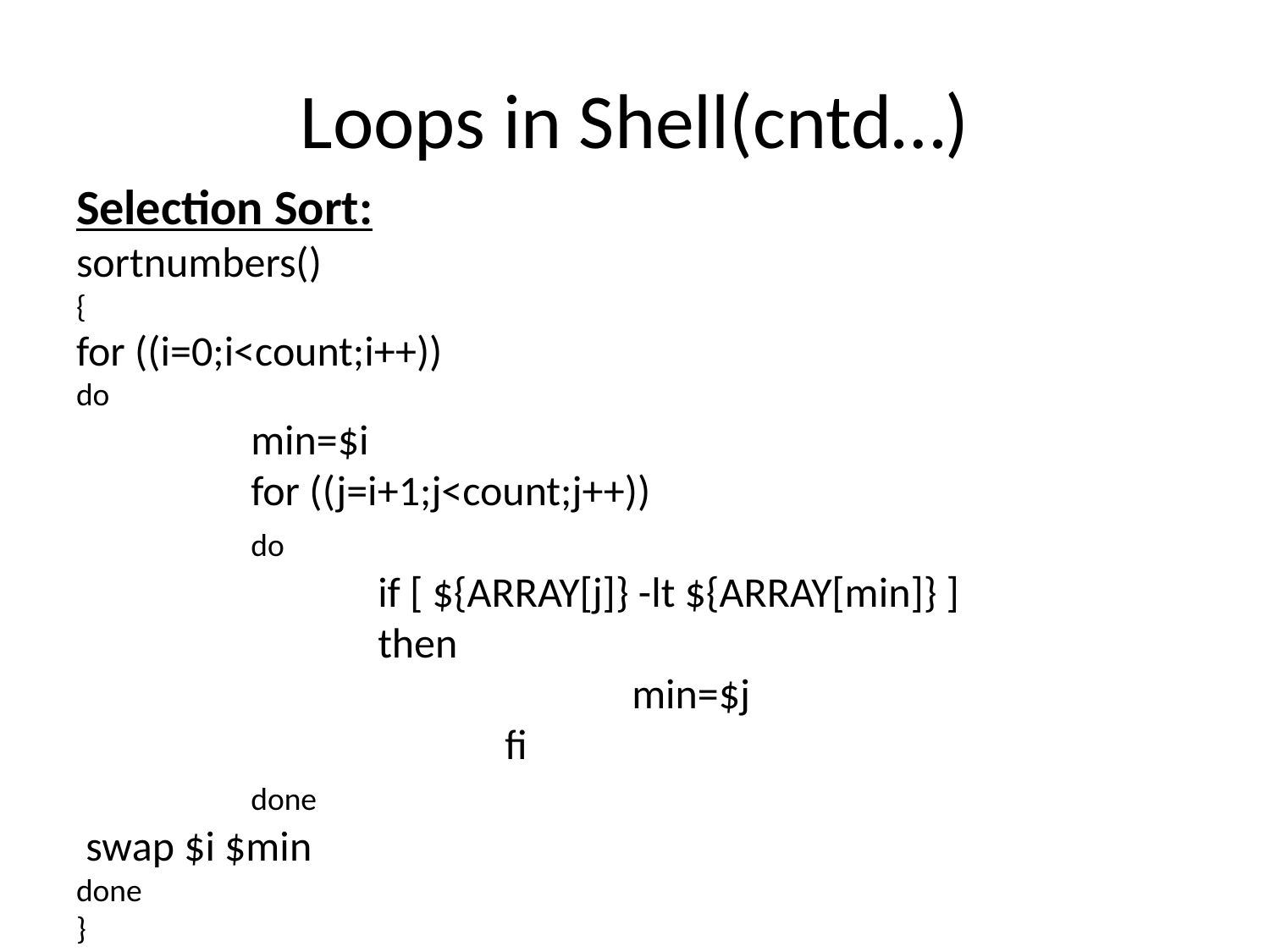

# Loops in Shell(cntd…)
Selection Sort:
sortnumbers()
{
for ((i=0;i<count;i++))
do
		min=$i
  		for ((j=i+1;j<count;j++))
  		do
    			if [ ${ARRAY[j]} -lt ${ARRAY[min]} ]
    			then
     				min=$j
     			fi
    		done
 swap $i $min
done
}